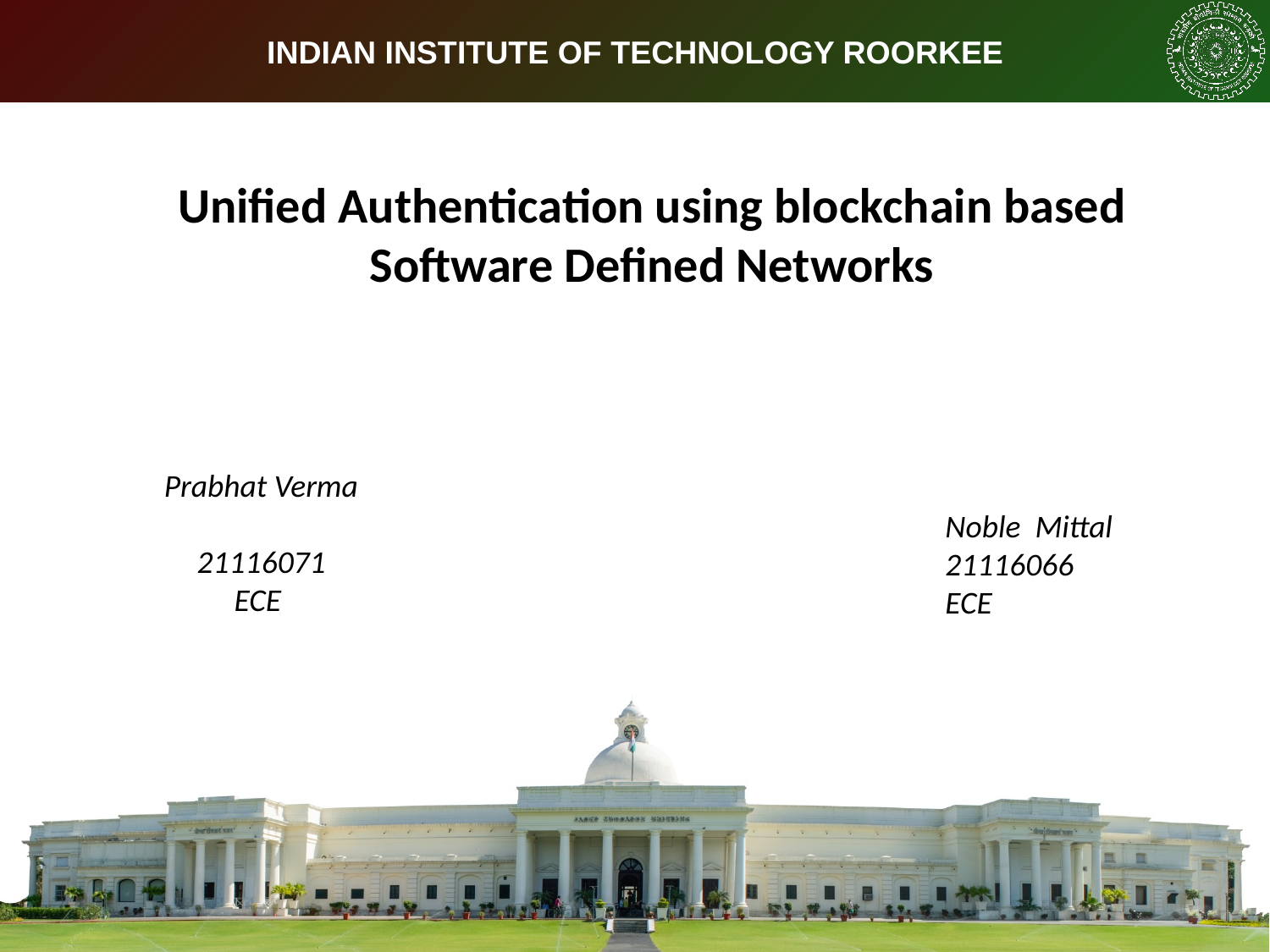

Unified Authentication using blockchain based Software Defined Networks
Noble  Mittal
21116066
ECE
Prabhat Verma
21116071
ECE